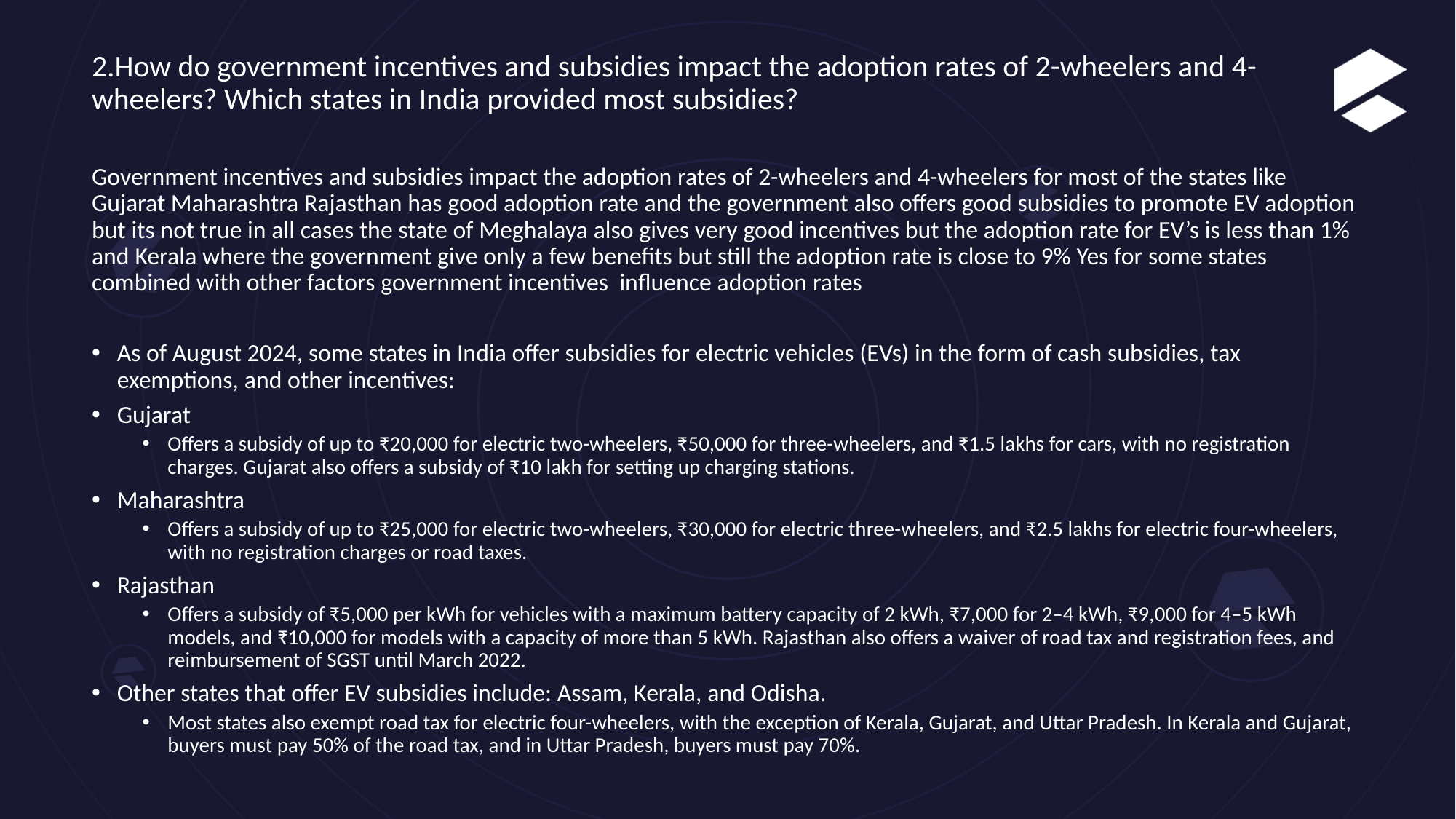

# 2.How do government incentives and subsidies impact the adoption rates of 2-wheelers and 4-wheelers? Which states in India provided most subsidies?
Government incentives and subsidies impact the adoption rates of 2-wheelers and 4-wheelers for most of the states like Gujarat Maharashtra Rajasthan has good adoption rate and the government also offers good subsidies to promote EV adoption but its not true in all cases the state of Meghalaya also gives very good incentives but the adoption rate for EV’s is less than 1% and Kerala where the government give only a few benefits but still the adoption rate is close to 9% Yes for some states combined with other factors government incentives  influence adoption rates

As of August 2024, some states in India offer subsidies for electric vehicles (EVs) in the form of cash subsidies, tax exemptions, and other incentives:
Gujarat
Offers a subsidy of up to ₹20,000 for electric two-wheelers, ₹50,000 for three-wheelers, and ₹1.5 lakhs for cars, with no registration charges. Gujarat also offers a subsidy of ₹10 lakh for setting up charging stations.
Maharashtra
Offers a subsidy of up to ₹25,000 for electric two-wheelers, ₹30,000 for electric three-wheelers, and ₹2.5 lakhs for electric four-wheelers, with no registration charges or road taxes.
Rajasthan
Offers a subsidy of ₹5,000 per kWh for vehicles with a maximum battery capacity of 2 kWh, ₹7,000 for 2–4 kWh, ₹9,000 for 4–5 kWh models, and ₹10,000 for models with a capacity of more than 5 kWh. Rajasthan also offers a waiver of road tax and registration fees, and reimbursement of SGST until March 2022.
Other states that offer EV subsidies include: Assam, Kerala, and Odisha.
Most states also exempt road tax for electric four-wheelers, with the exception of Kerala, Gujarat, and Uttar Pradesh. In Kerala and Gujarat, buyers must pay 50% of the road tax, and in Uttar Pradesh, buyers must pay 70%.